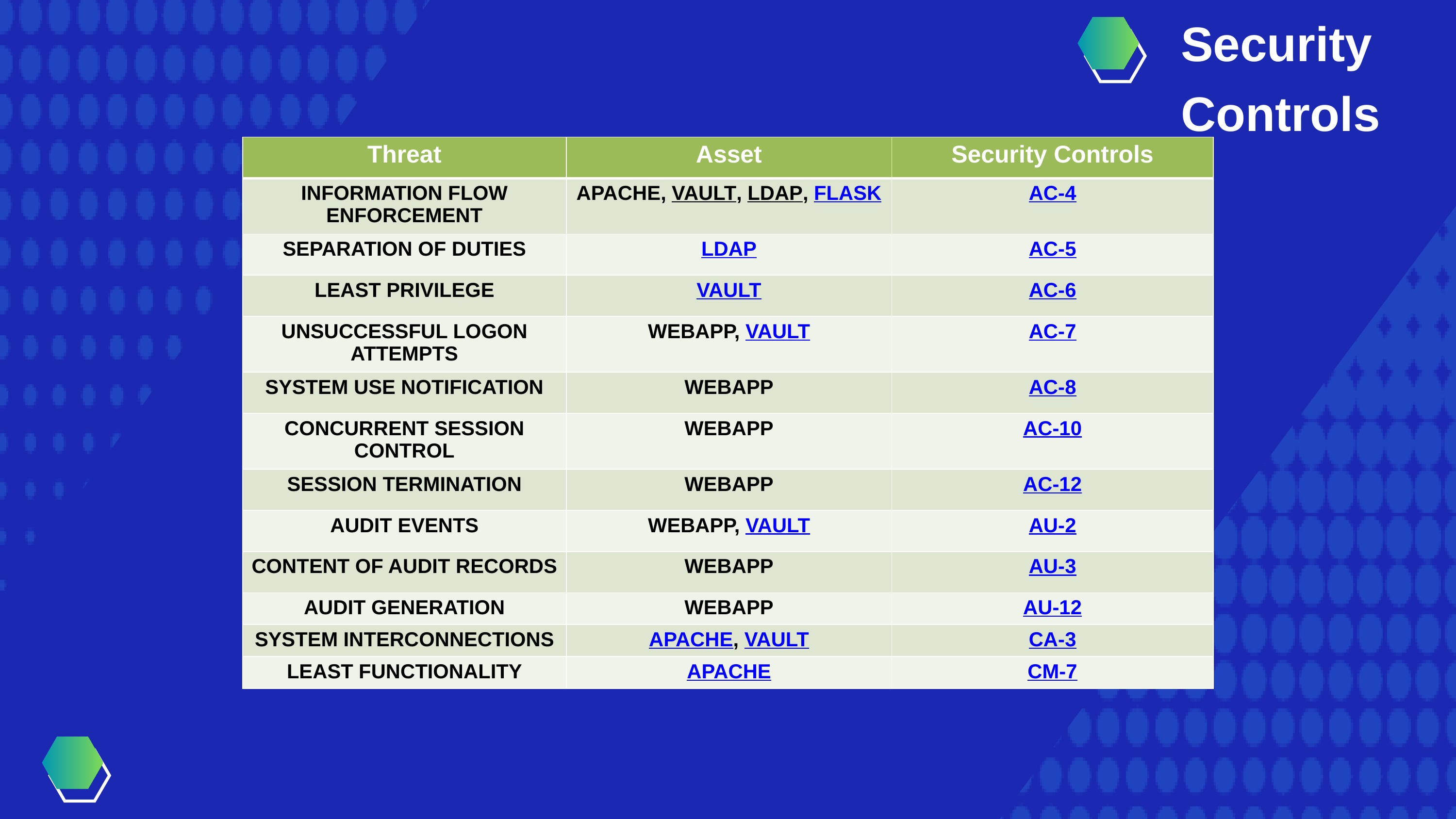

Security Controls

| Threat | Asset | Security Controls |
| --- | --- | --- |
| INFORMATION FLOW ENFORCEMENT | APACHE, VAULT, LDAP, FLASK | AC-4 |
| SEPARATION OF DUTIES | LDAP | AC-5 |
| LEAST PRIVILEGE | VAULT | AC-6 |
| UNSUCCESSFUL LOGON ATTEMPTS | WEBAPP, VAULT | AC-7 |
| SYSTEM USE NOTIFICATION | WEBAPP | AC-8 |
| CONCURRENT SESSION CONTROL | WEBAPP | AC-10 |
| SESSION TERMINATION | WEBAPP | AC-12 |
| AUDIT EVENTS | WEBAPP, VAULT | AU-2 |
| CONTENT OF AUDIT RECORDS | WEBAPP | AU-3 |
| AUDIT GENERATION | WEBAPP | AU-12 |
| SYSTEM INTERCONNECTIONS | APACHE, VAULT | CA-3 |
| LEAST FUNCTIONALITY | APACHE | CM-7 |